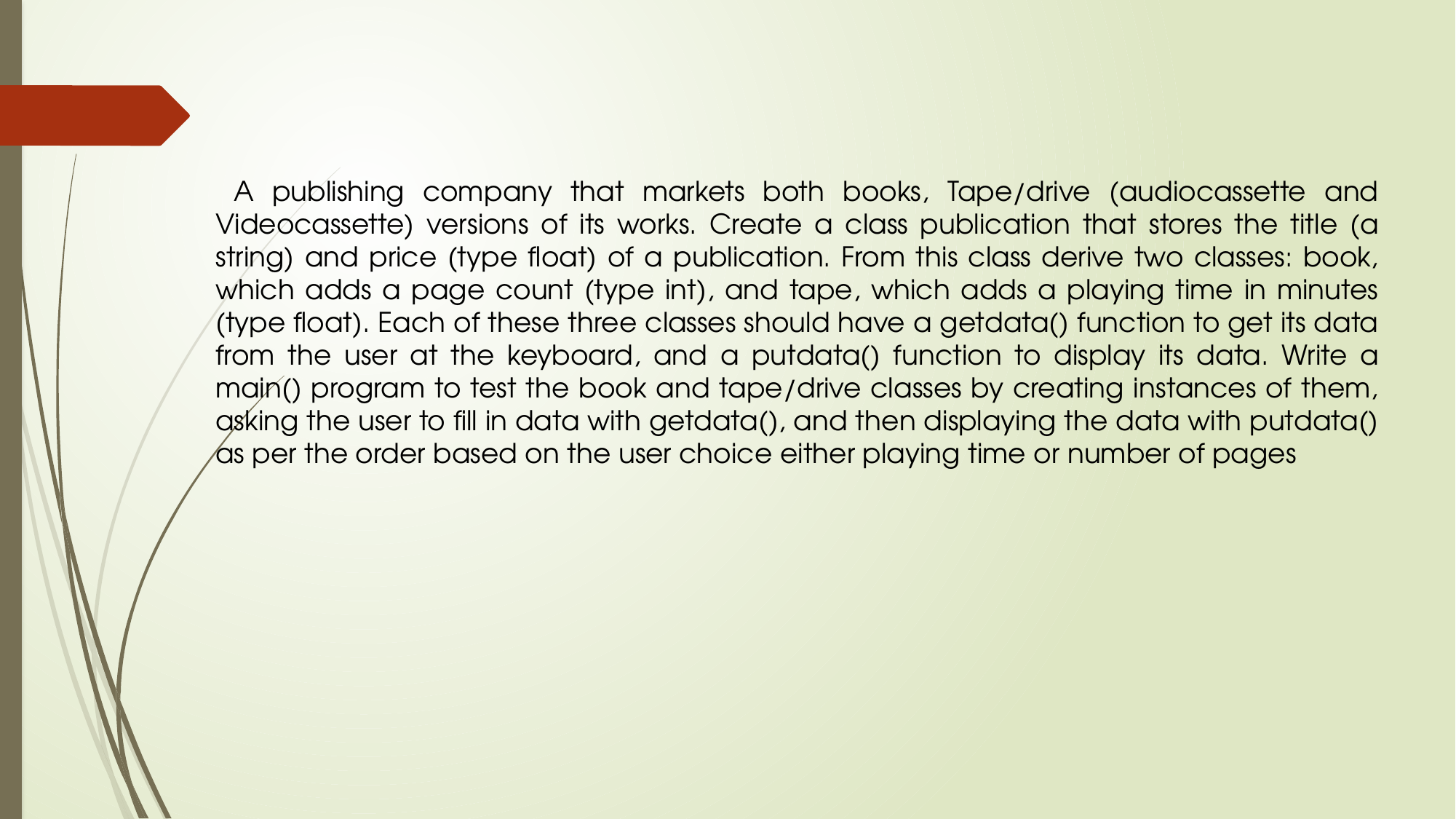

A publishing company that markets both books, Tape/drive (audiocassette and Videocassette) versions of its works. Create a class publication that stores the title (a string) and price (type float) of a publication. From this class derive two classes: book, which adds a page count (type int), and tape, which adds a playing time in minutes (type float). Each of these three classes should have a getdata() function to get its data from the user at the keyboard, and a putdata() function to display its data. Write a main() program to test the book and tape/drive classes by creating instances of them, asking the user to fill in data with getdata(), and then displaying the data with putdata() as per the order based on the user choice either playing time or number of pages